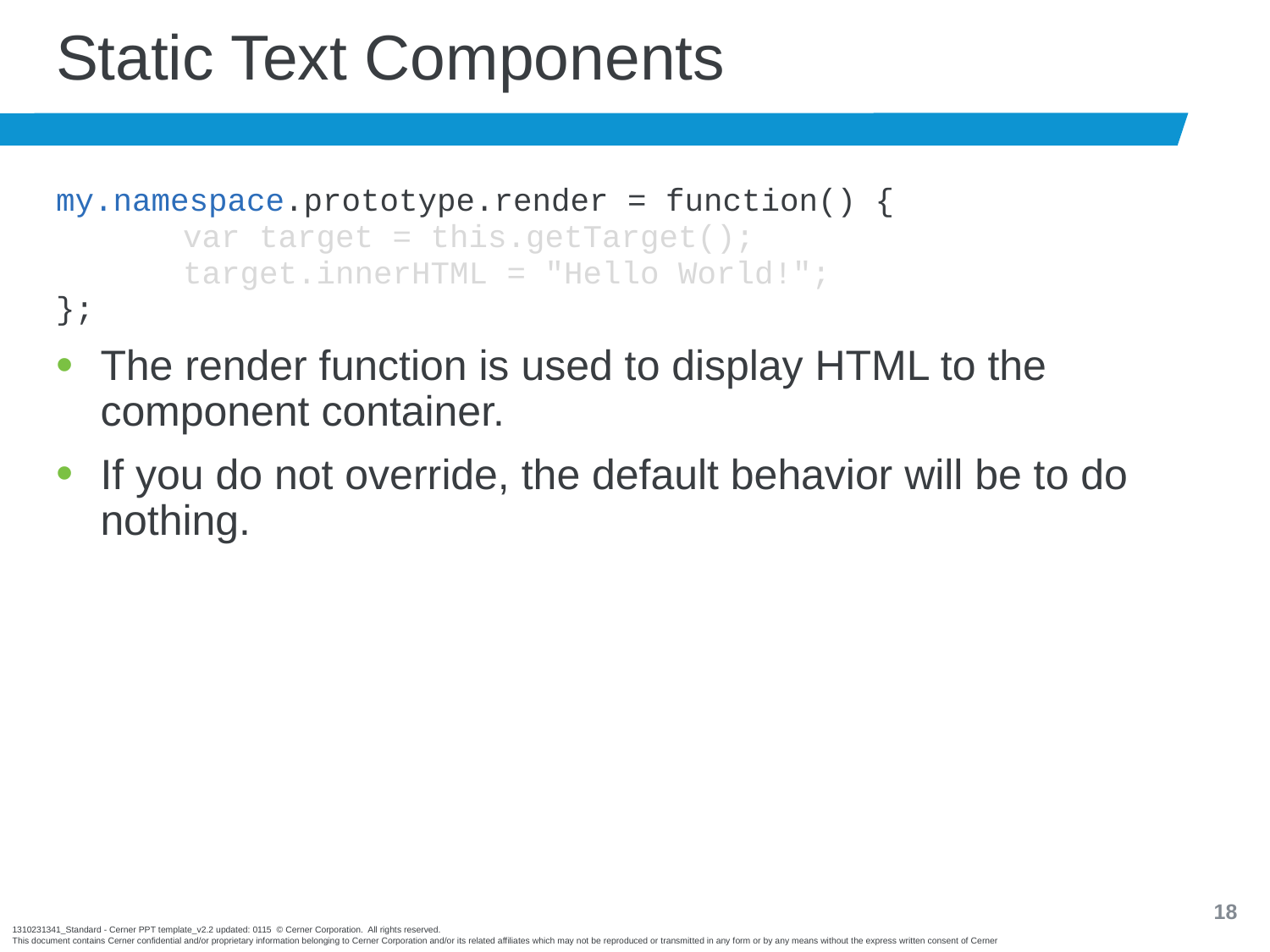

# Static Text Components
my.namespace.prototype.render = function() {
	var target = this.getTarget();
	target.innerHTML = "Hello World!";
};
The render function is used to display HTML to the component container.
If you do not override, the default behavior will be to do nothing.